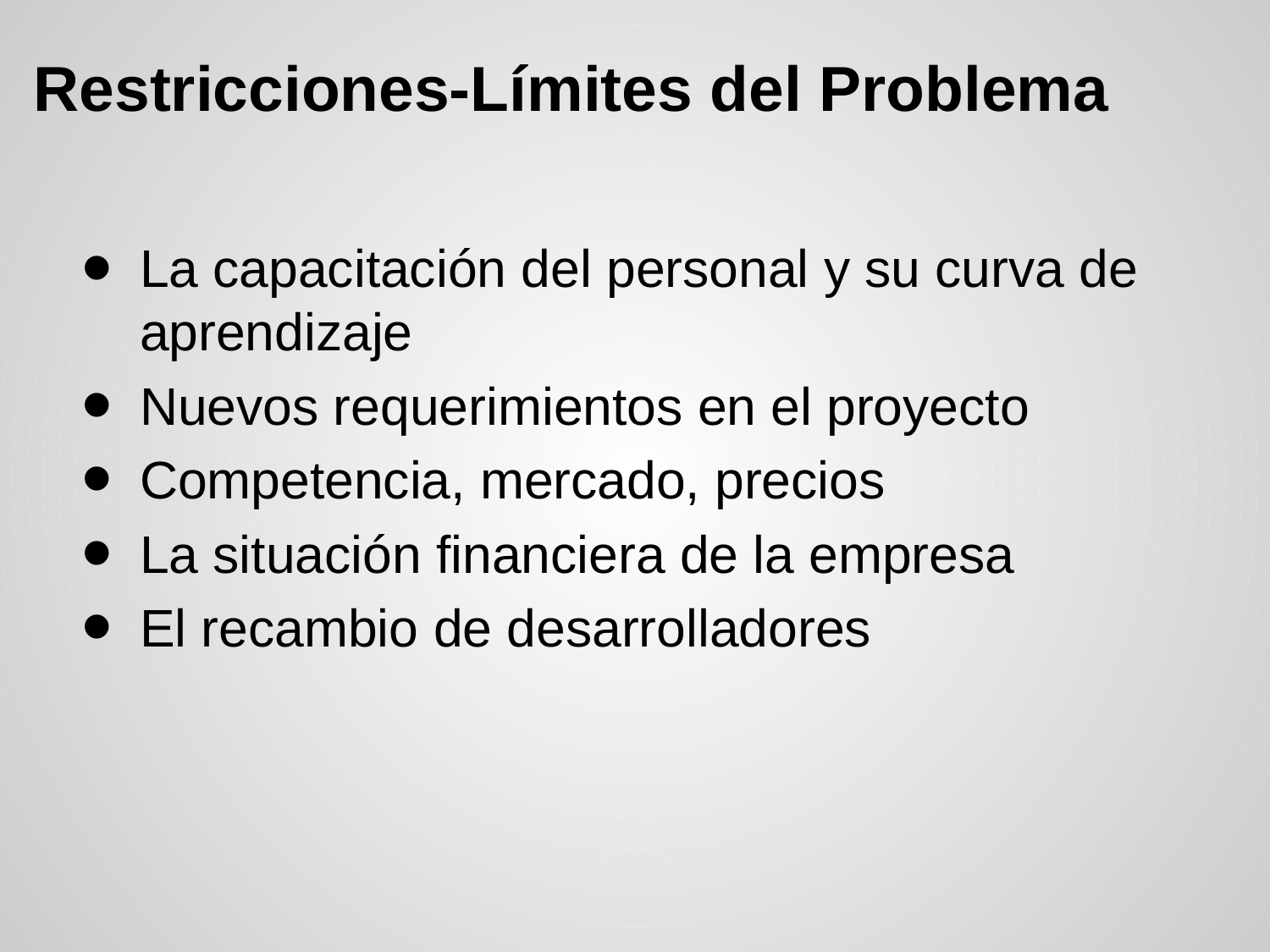

# Restricciones-Límites del Problema
La capacitación del personal y su curva de aprendizaje
Nuevos requerimientos en el proyecto
Competencia, mercado, precios
La situación financiera de la empresa
El recambio de desarrolladores